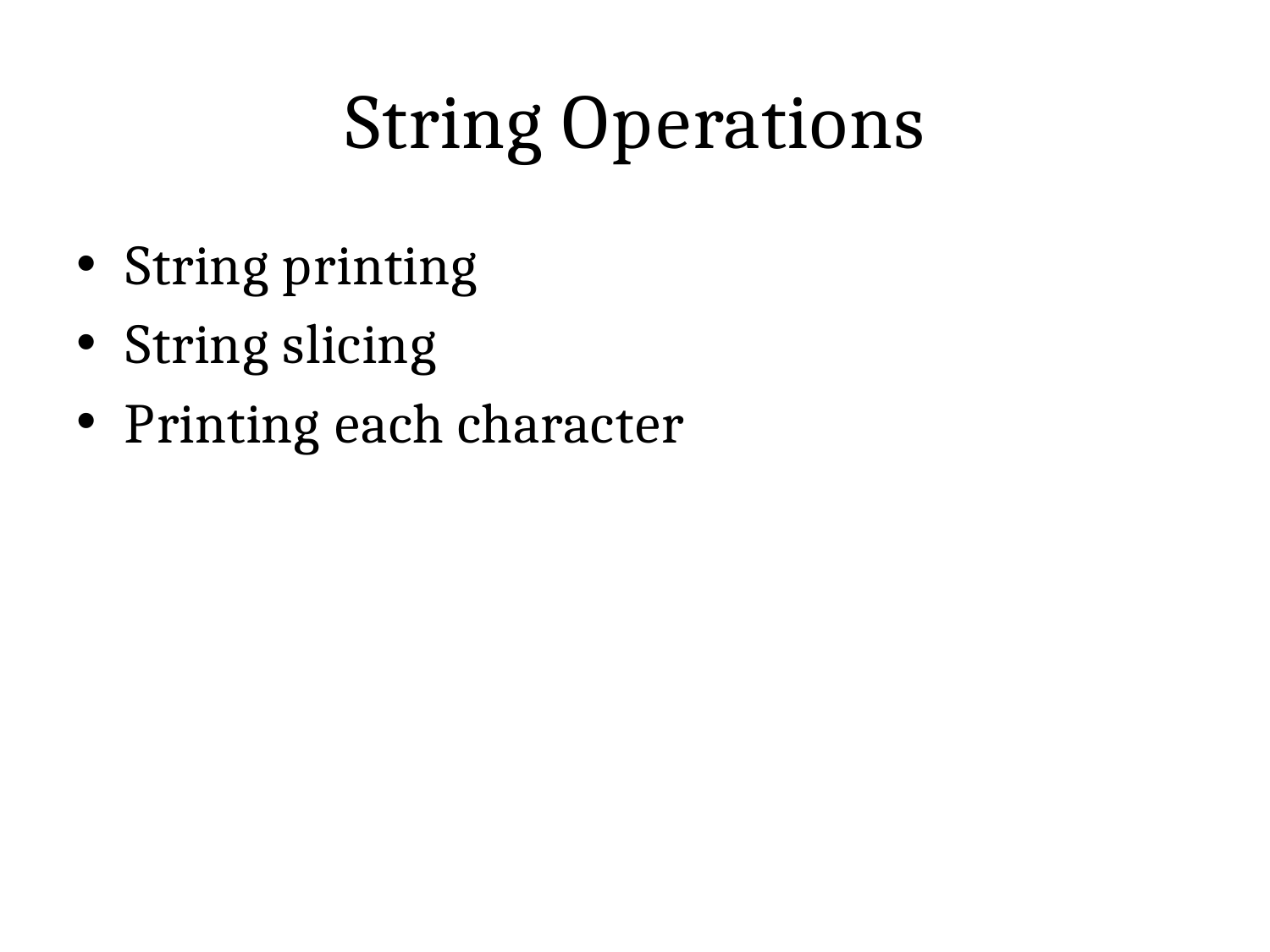

# String Operations
String printing
String slicing
Printing each character